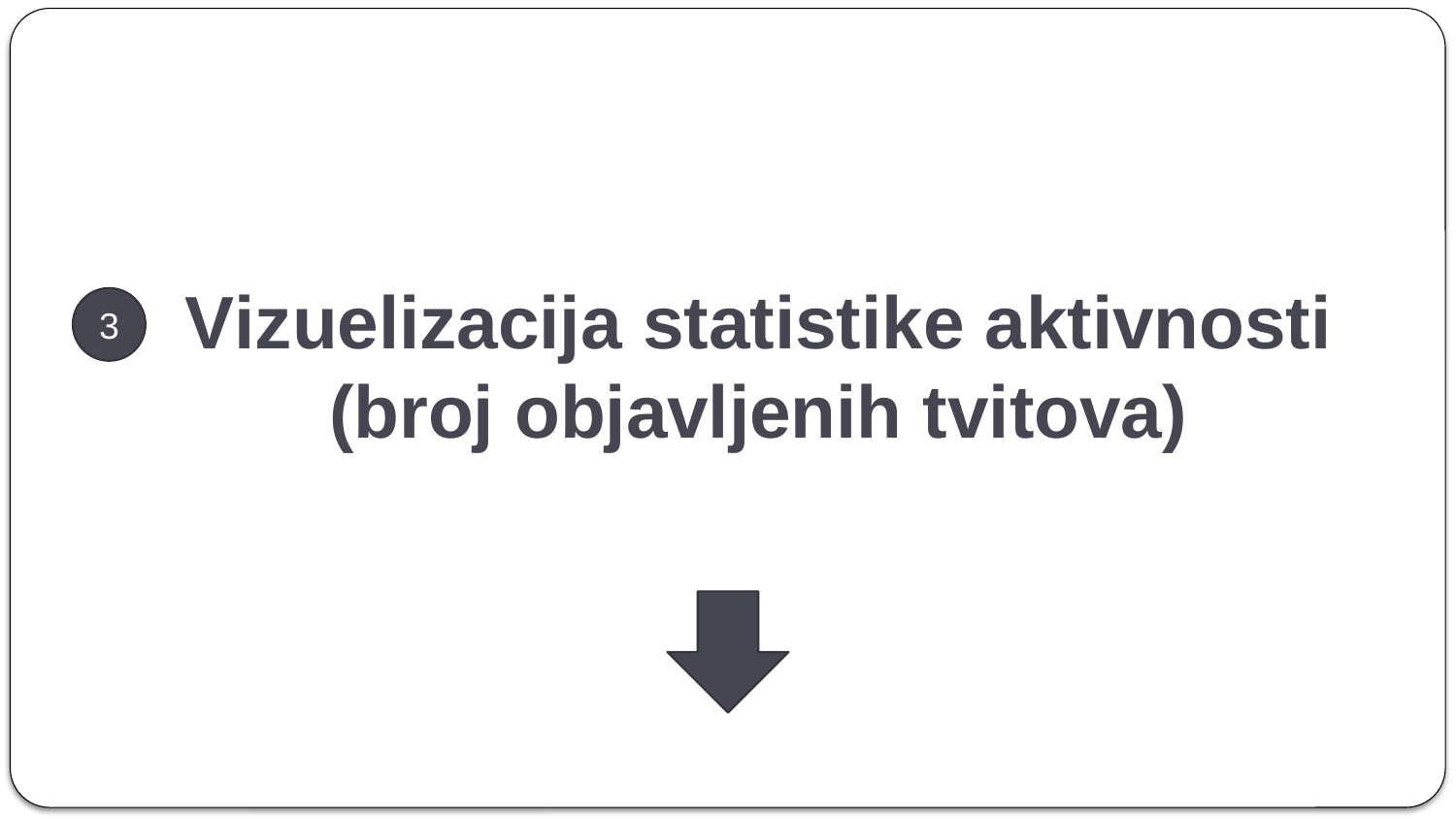

# Vizuelizacija statistike aktivnosti (broj objavljenih tvitova)
3